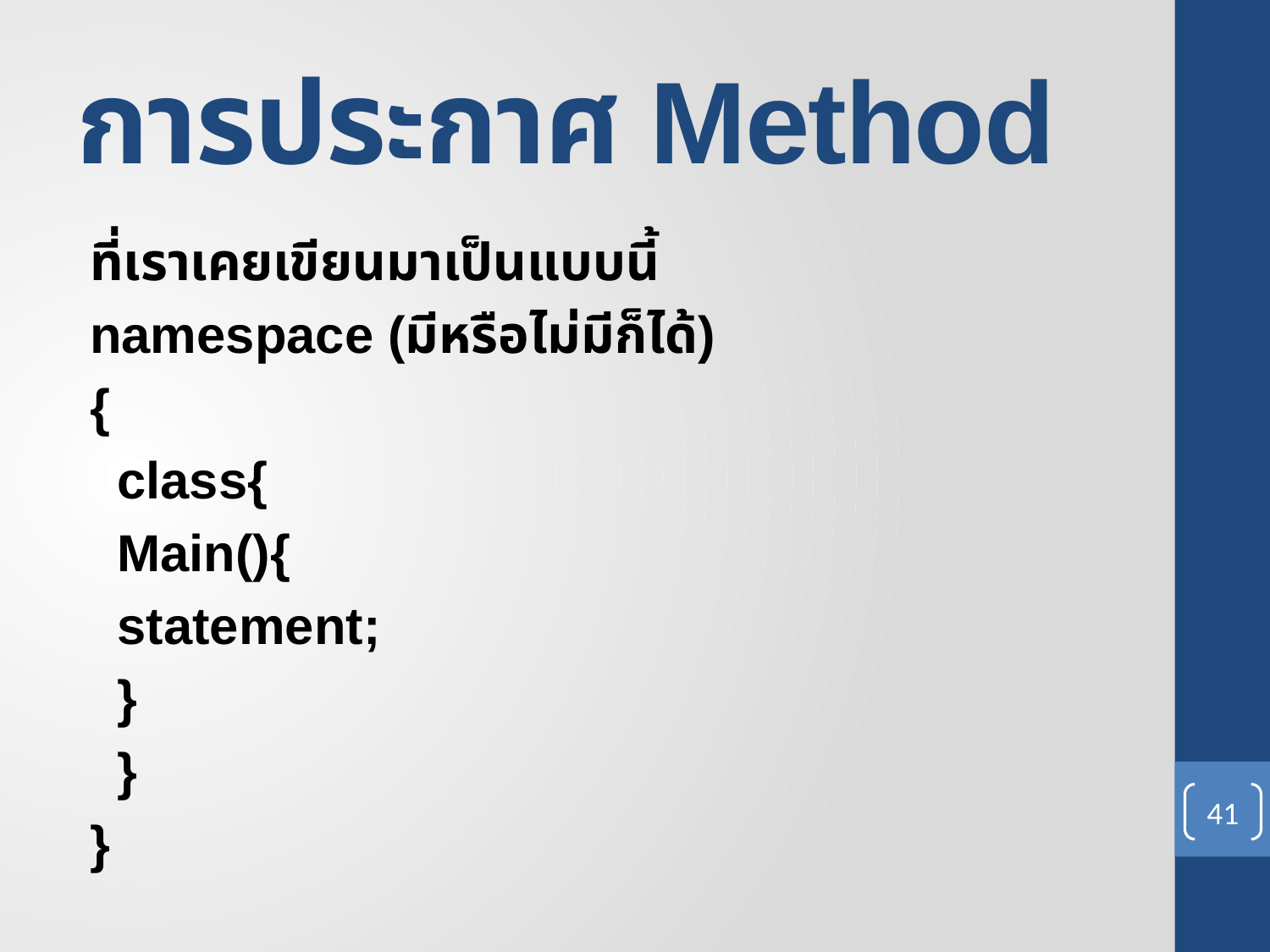

# การประกาศ Method
ที่เราเคยเขียนมาเป็นแบบนี้
namespace (มีหรือไม่มีก็ได้)
{
	class{
		Main(){
			statement;
		}
	}
}
41